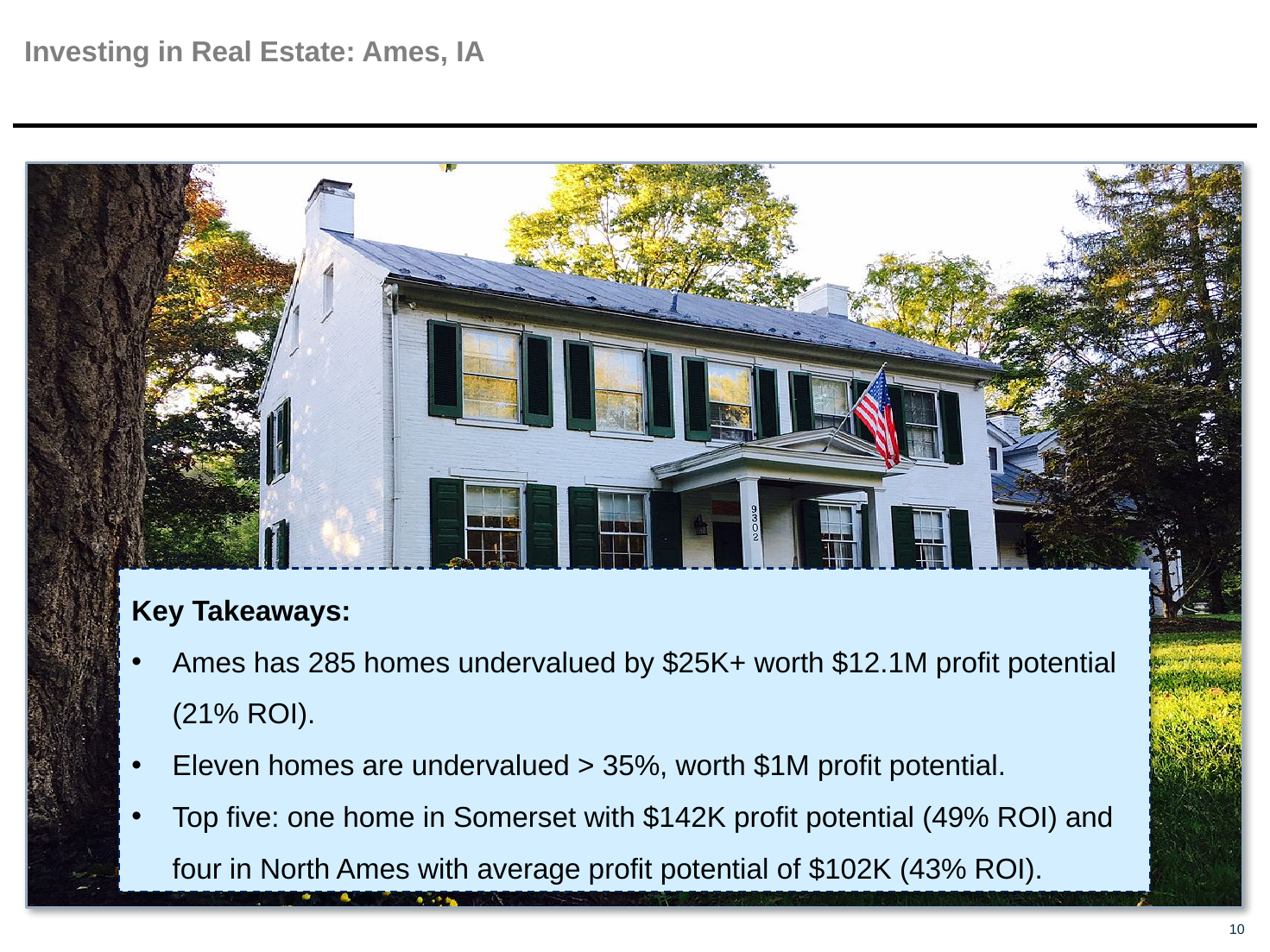

# Investing in Real Estate: Ames, IA

Key Takeaways:
Ames has 285 homes undervalued by $25K+ worth $12.1M profit potential (21% ROI).
Eleven homes are undervalued > 35%, worth $1M profit potential.
Top five: one home in Somerset with $142K profit potential (49% ROI) and four in North Ames with average profit potential of $102K (43% ROI).